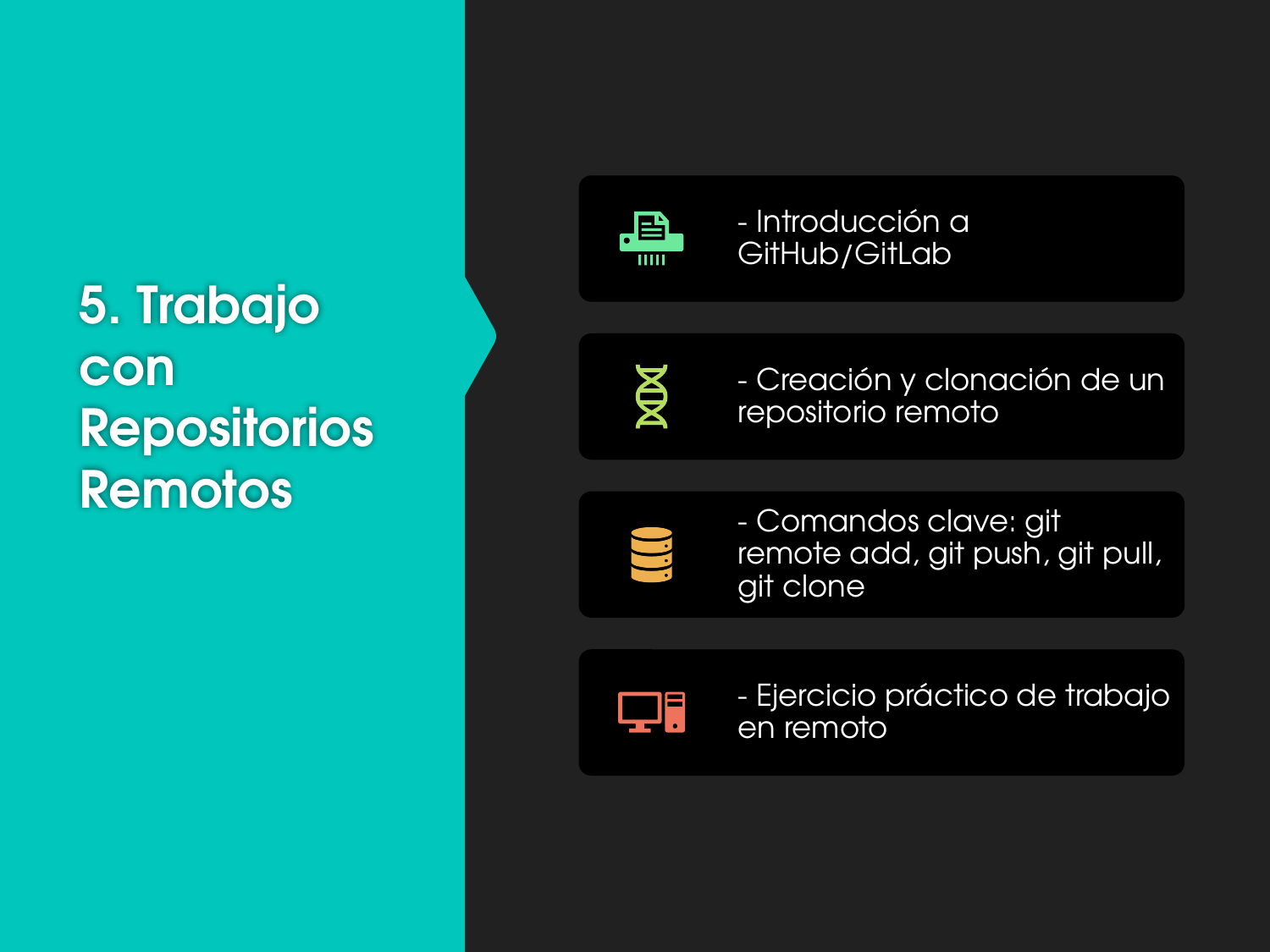

- Introducción a GitHub/GitLab
- Creación y clonación de un repositorio remoto
- Comandos clave: git remote add, git push, git pull, git clone
- Ejercicio práctico de trabajo en remoto

# 5. Trabajo con Repositorios Remotos